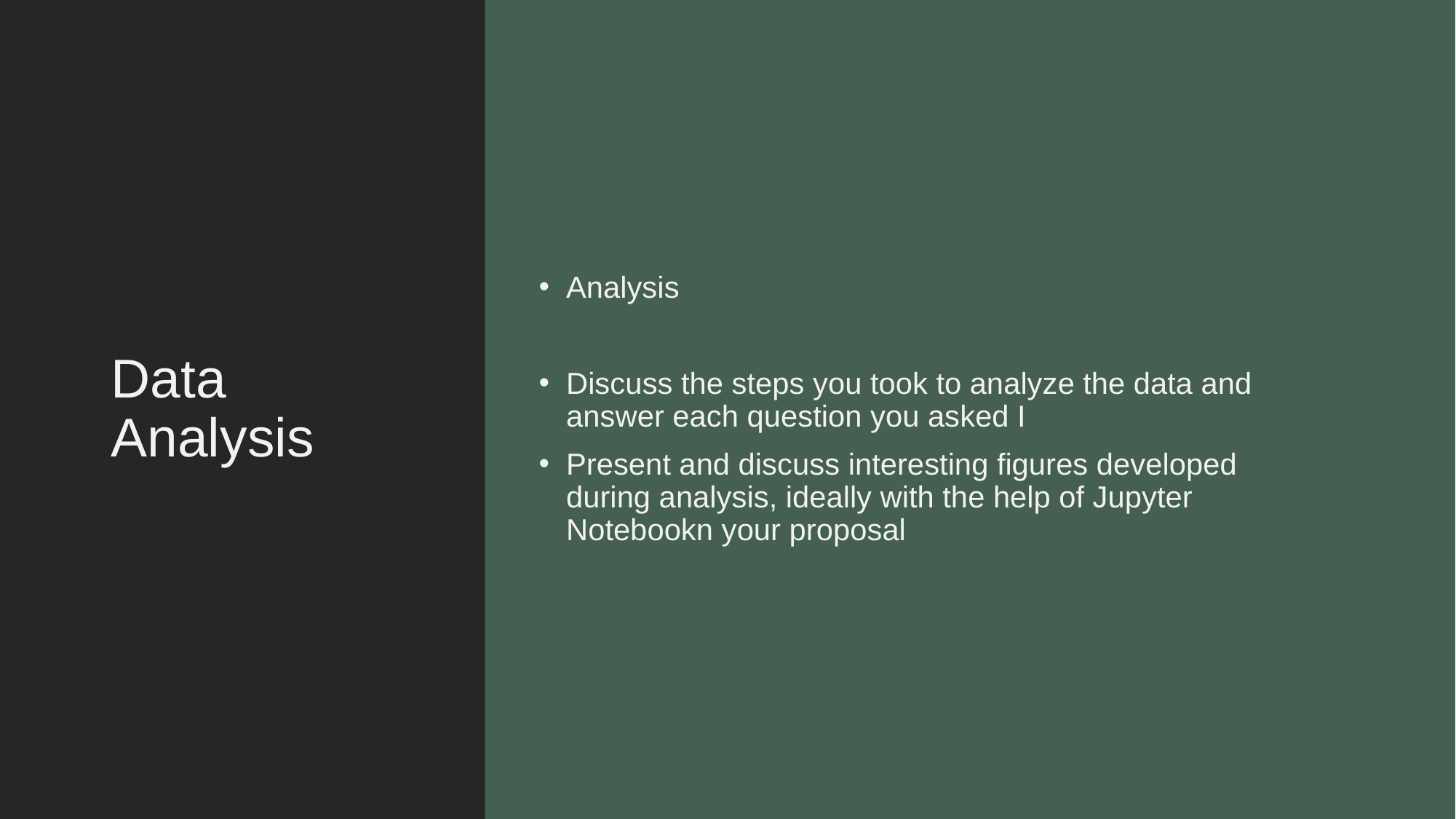

# Data Analysis
Analysis

Discuss the steps you took to analyze the data and answer each question you asked I
Present and discuss interesting figures developed during analysis, ideally with the help of Jupyter Notebookn your proposal